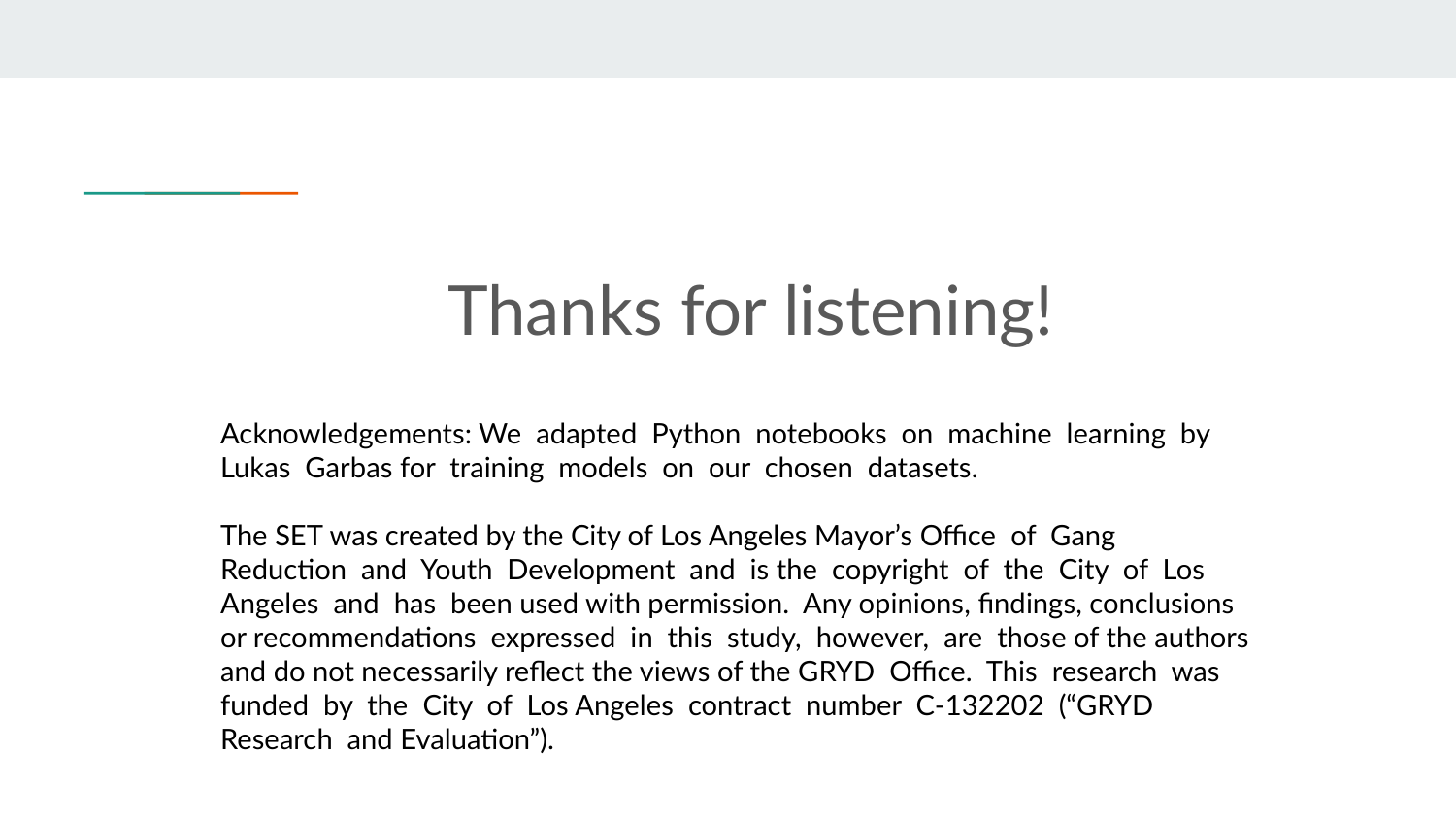

Thanks for listening!
Acknowledgements: We  adapted  Python  notebooks  on  machine  learning  by Lukas  Garbas for  training  models  on  our  chosen  datasets.

The SET was created by the City of Los Angeles Mayor’s Office  of  Gang  Reduction  and  Youth  Development  and  is the  copyright  of  the  City  of  Los  Angeles  and  has  been used with permission.  Any opinions, findings, conclusions or recommendations  expressed  in  this  study,  however,  are  those of the authors and do not necessarily reflect the views of the GRYD  Office.  This  research  was  funded  by  the  City  of  Los Angeles  contract  number  C-132202  (“GRYD  Research  and Evaluation”).